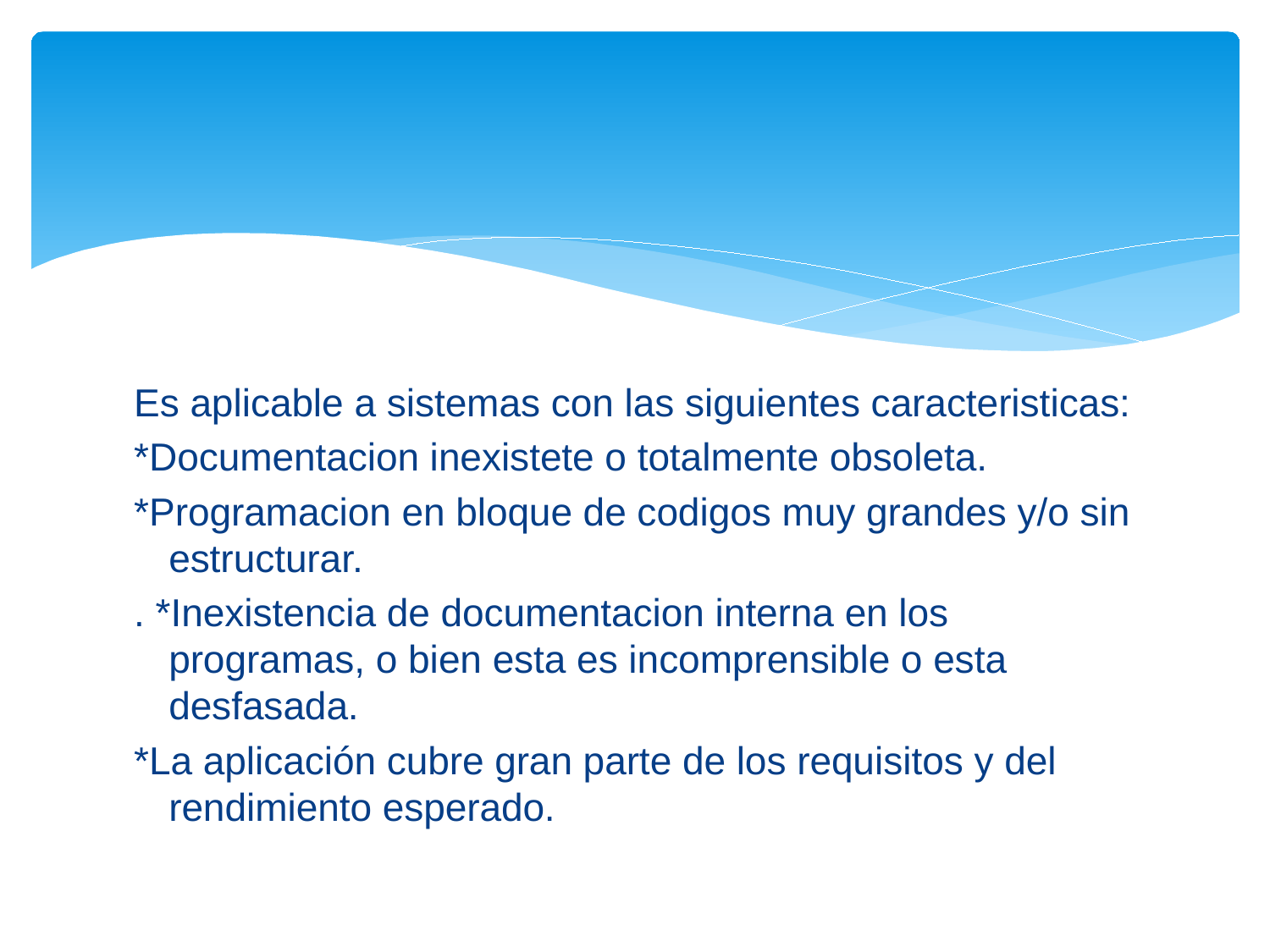

#
Es aplicable a sistemas con las siguientes caracteristicas:
*Documentacion inexistete o totalmente obsoleta.
*Programacion en bloque de codigos muy grandes y/o sin estructurar.
. *Inexistencia de documentacion interna en los programas, o bien esta es incomprensible o esta desfasada.
*La aplicación cubre gran parte de los requisitos y del rendimiento esperado.